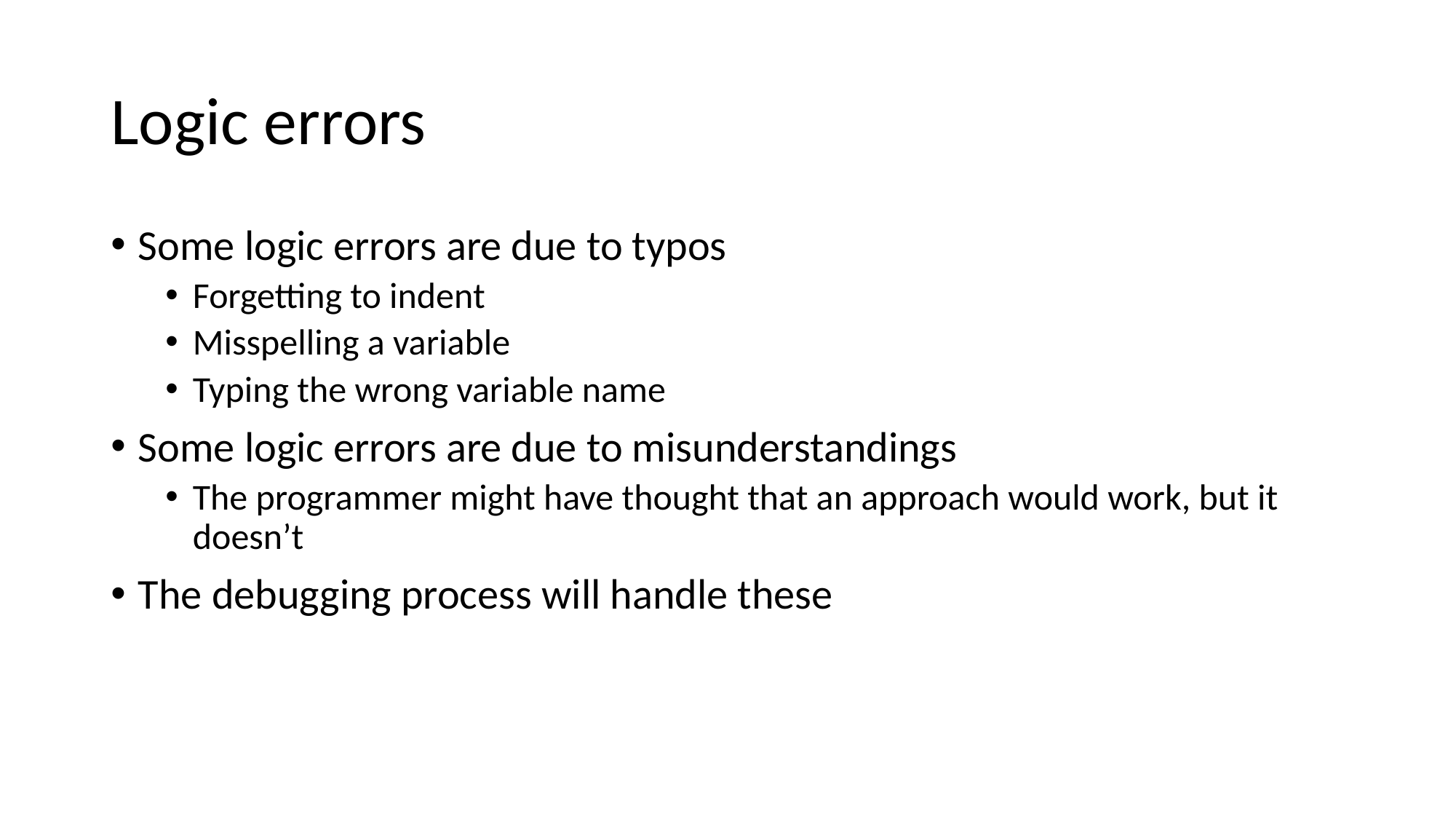

# Logic errors
Some logic errors are due to typos
Forgetting to indent
Misspelling a variable
Typing the wrong variable name
Some logic errors are due to misunderstandings
The programmer might have thought that an approach would work, but it doesn’t
The debugging process will handle these